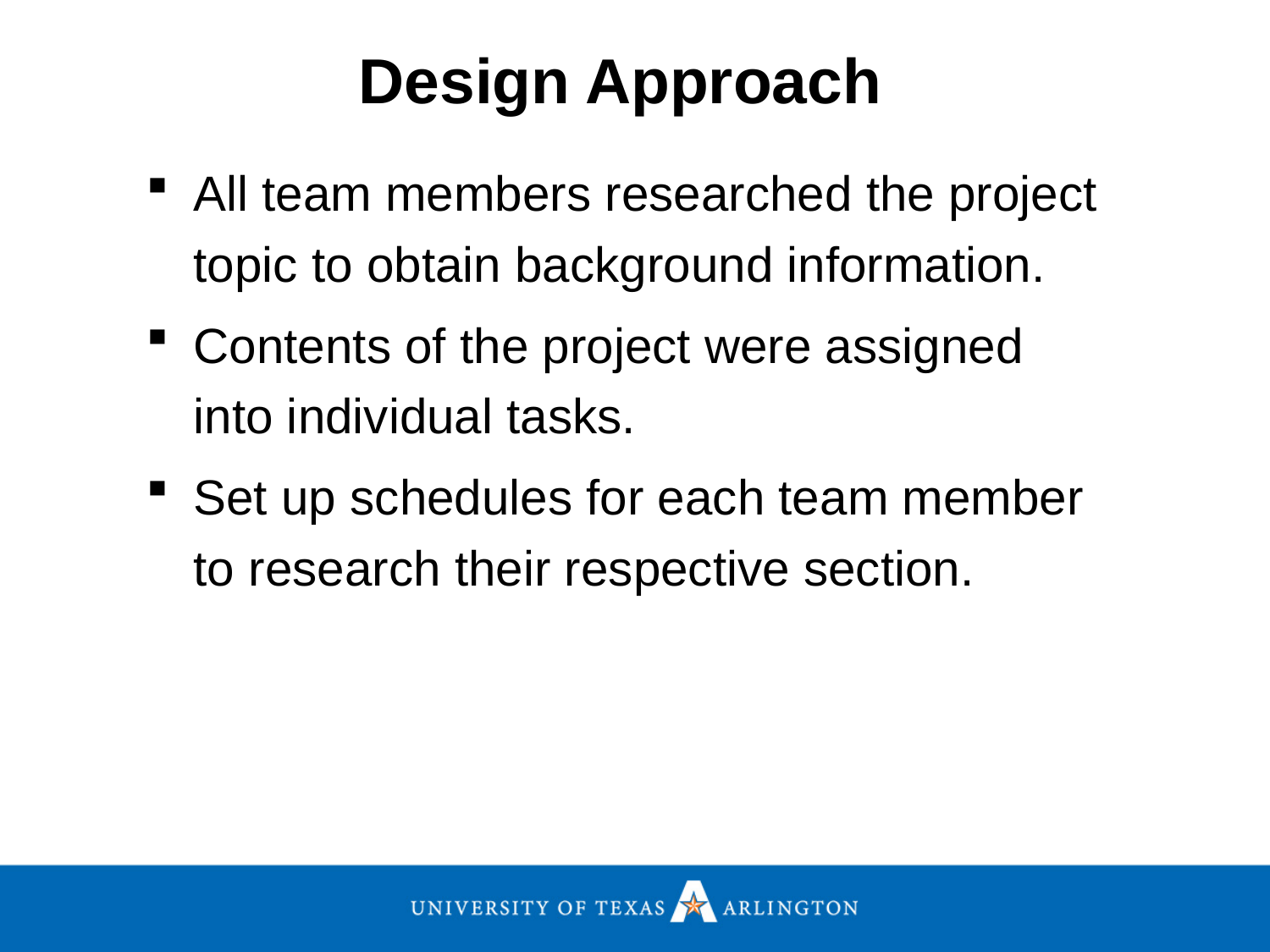

Design Approach
All team members researched the project topic to obtain background information.
Contents of the project were assigned into individual tasks.
Set up schedules for each team member to research their respective section.